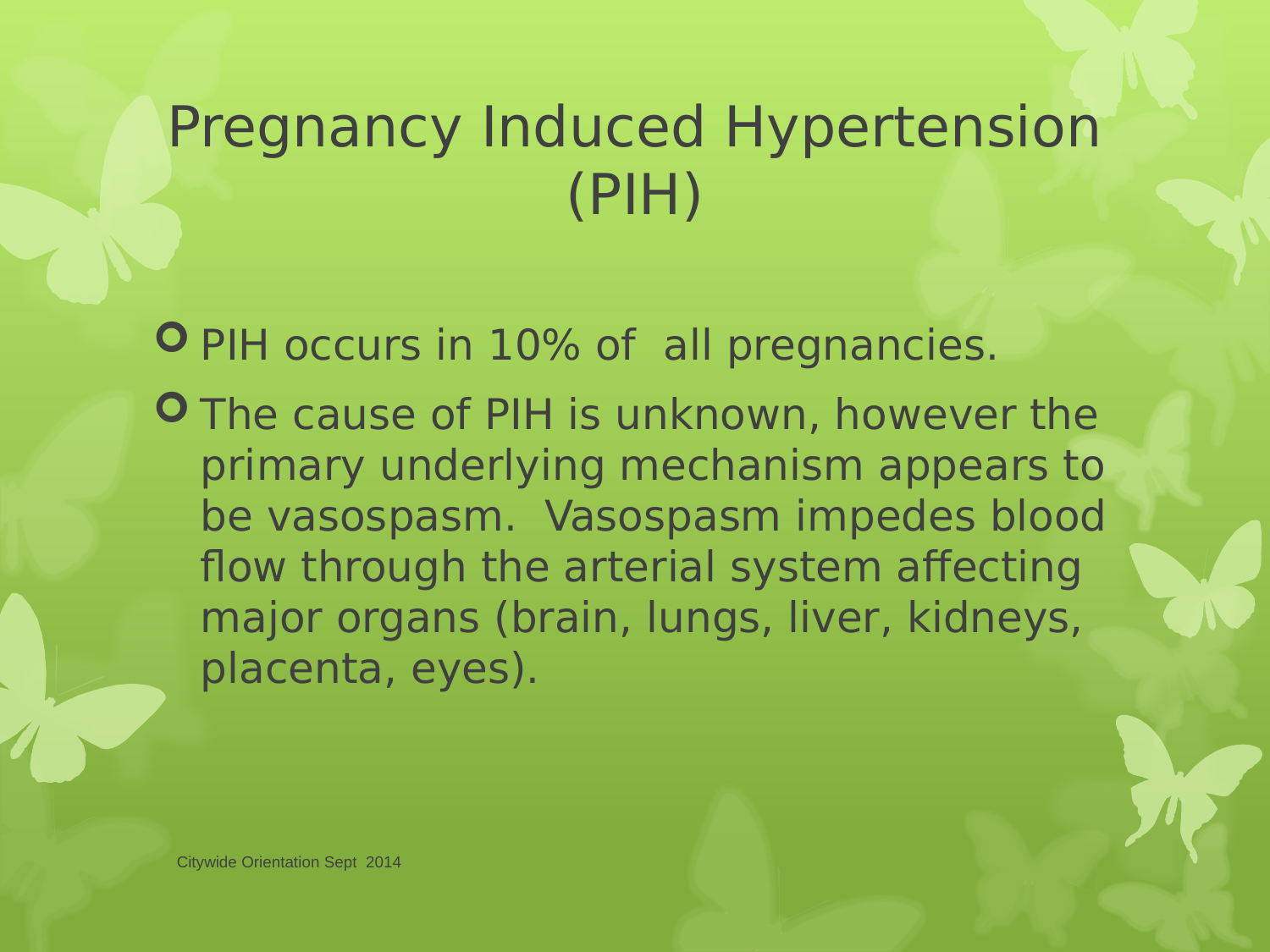

# Pregnancy Induced Hypertension (PIH)
PIH occurs in 10% of  all pregnancies.
The cause of PIH is unknown, however the primary underlying mechanism appears to be vasospasm.  Vasospasm impedes blood flow through the arterial system affecting major organs (brain, lungs, liver, kidneys, placenta, eyes).

Citywide Orientation Sept  2014